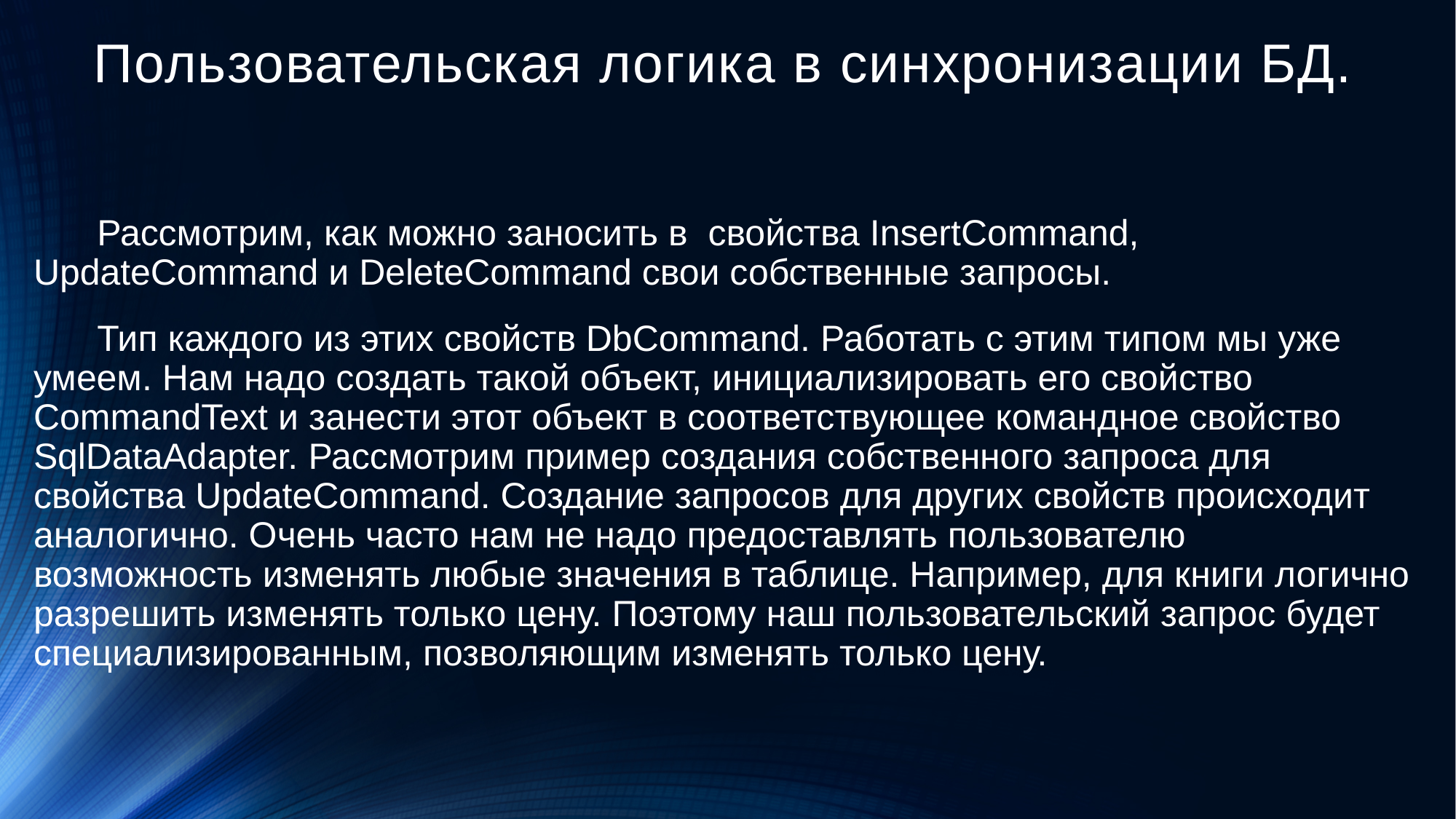

# Пользовательская логика в синхронизации БД.
Рассмотрим, как можно заносить в  свойства InsertCommand, UpdateCommand и DeleteCommand свои собственные запросы.
Тип каждого из этих свойств DbCommand. Работать с этим типом мы уже умеем. Нам надо создать такой объект, инициализировать его свойство CommandText и занести этот объект в соответствующее командное свойство SqlDataAdapter. Рассмотрим пример создания собственного запроса для свойства UpdateCommand. Создание запросов для других свойств происходит аналогично. Очень часто нам не надо предоставлять пользователю возможность изменять любые значения в таблице. Например, для книги логично разрешить изменять только цену. Поэтому наш пользовательский запрос будет специализированным, позволяющим изменять только цену.